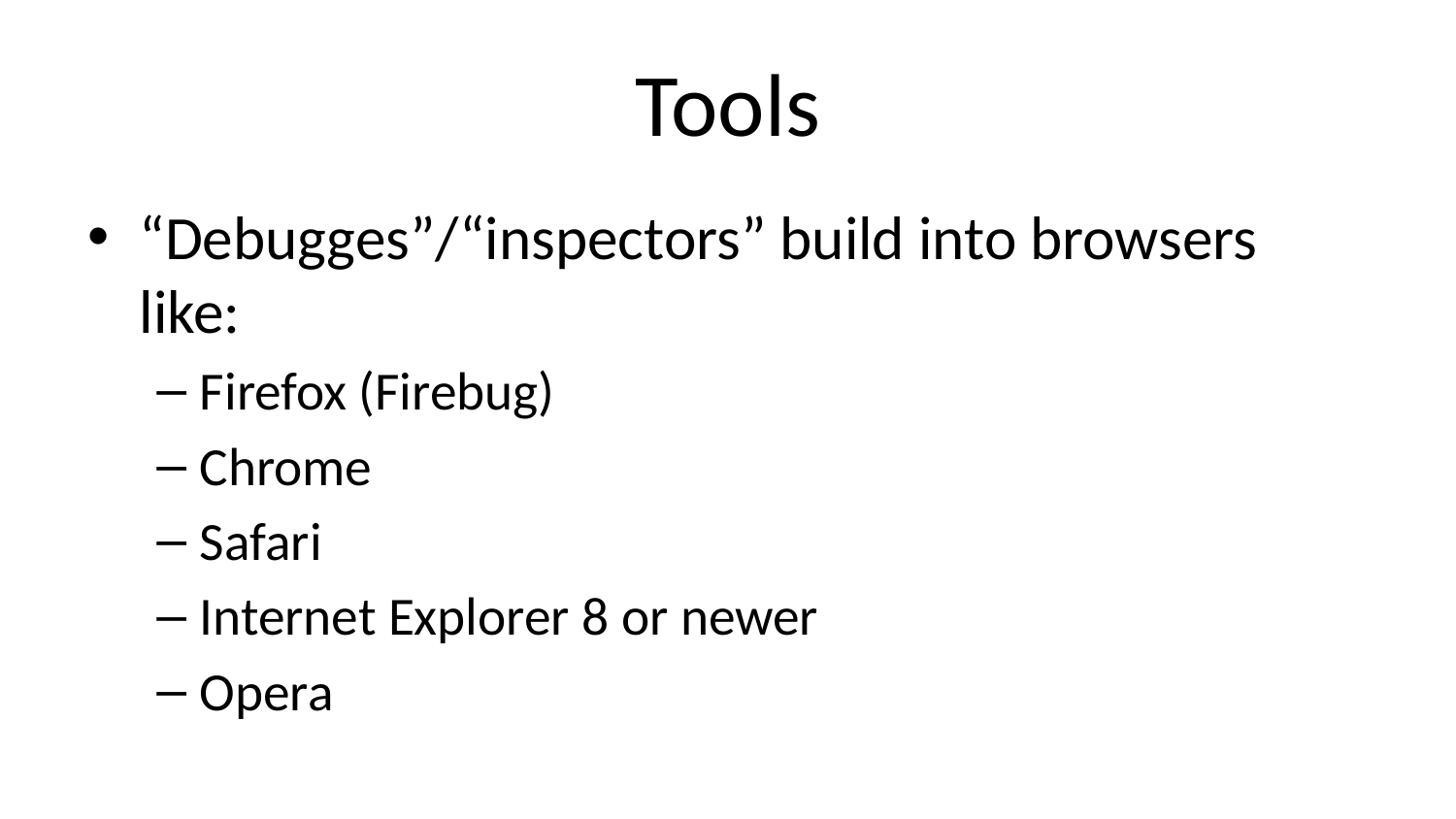

# Tools
“Debugges”/“inspectors” build into browsers like:
Firefox (Firebug)
Chrome
Safari
Internet Explorer 8 or newer
Opera